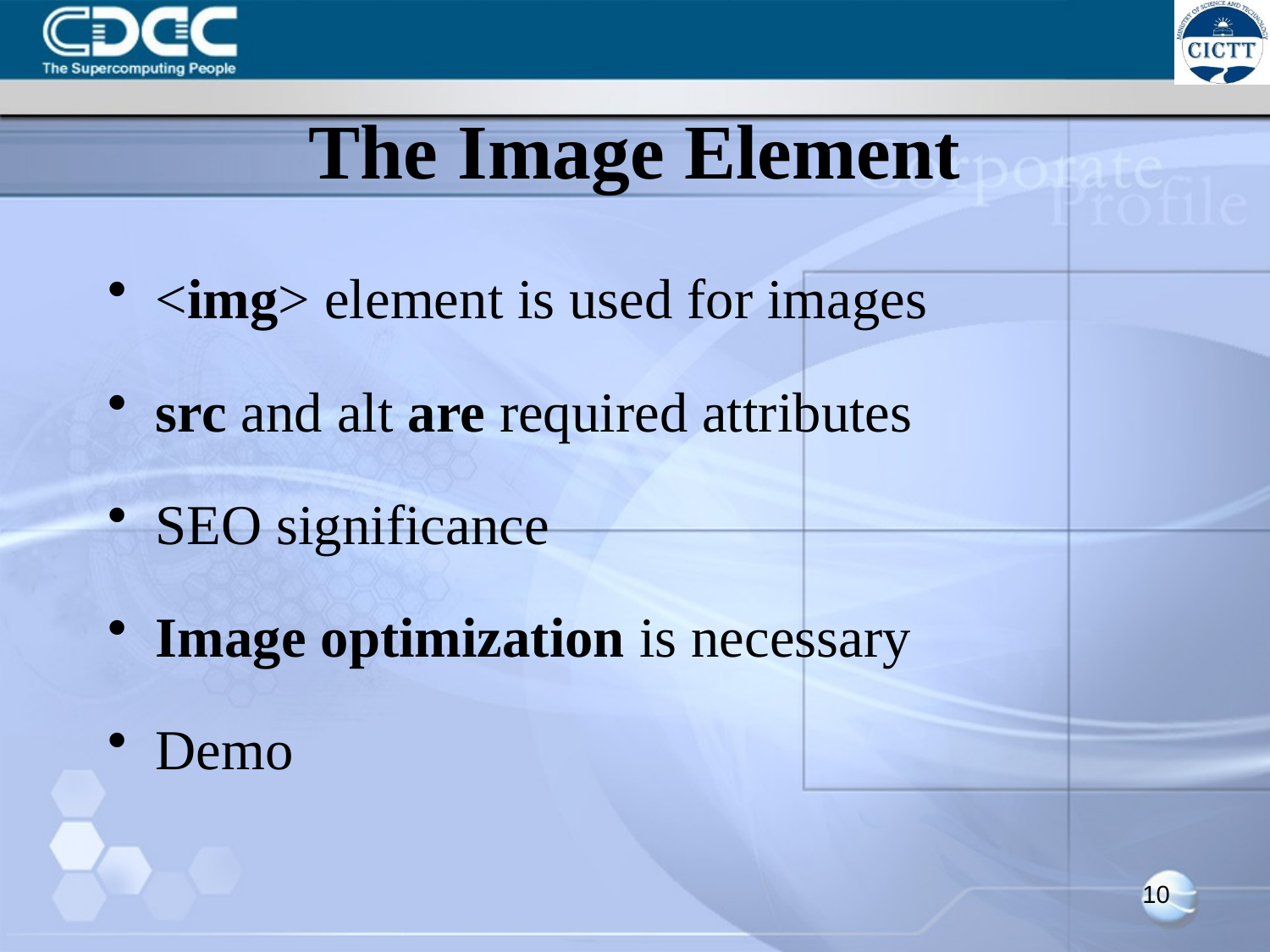

# The Image Element
<img> element is used for images
src and alt are required attributes
SEO significance
Image optimization is necessary
Demo